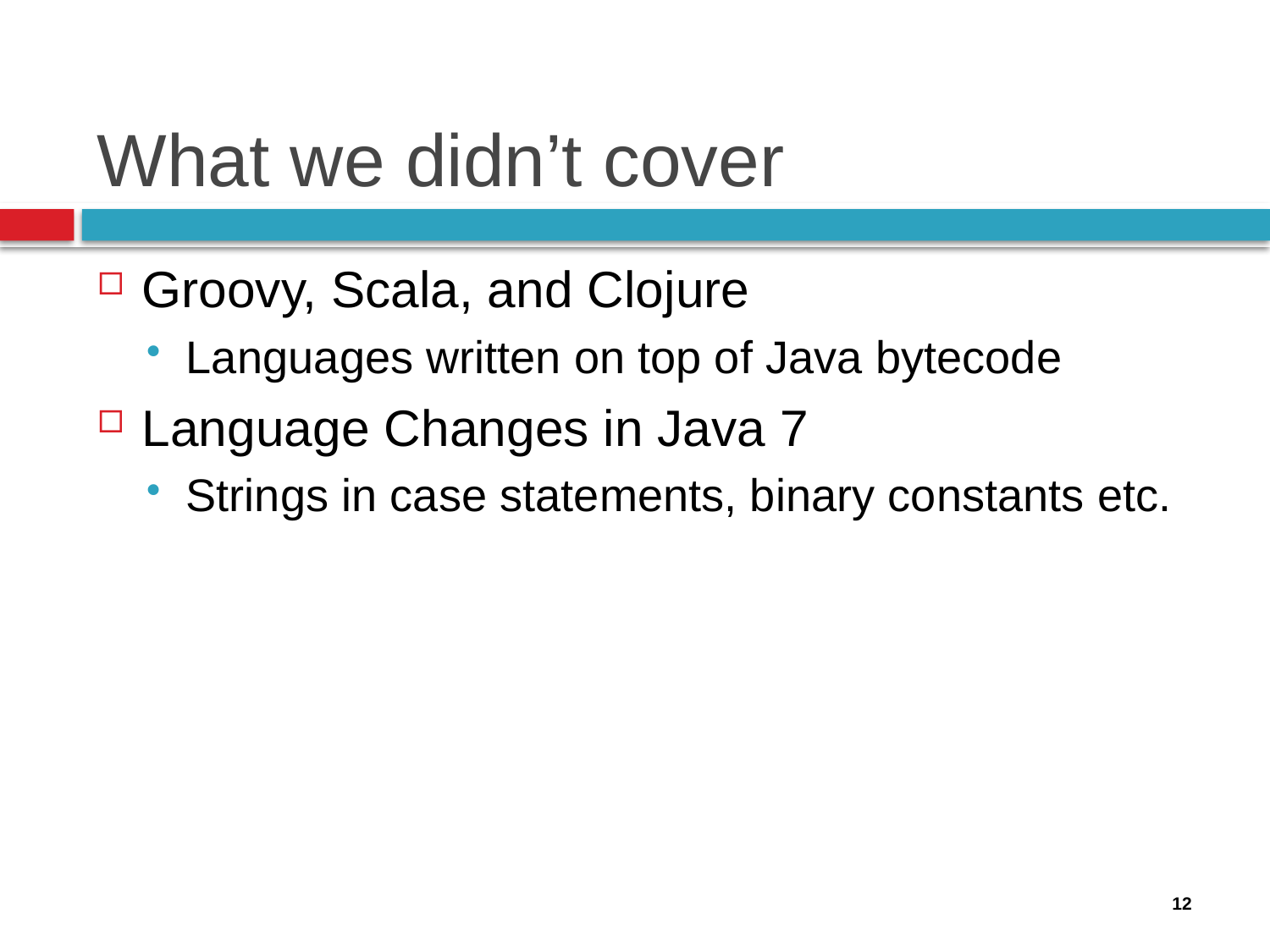

# What we didn’t cover
Groovy, Scala, and Clojure
Languages written on top of Java bytecode
Language Changes in Java 7
Strings in case statements, binary constants etc.